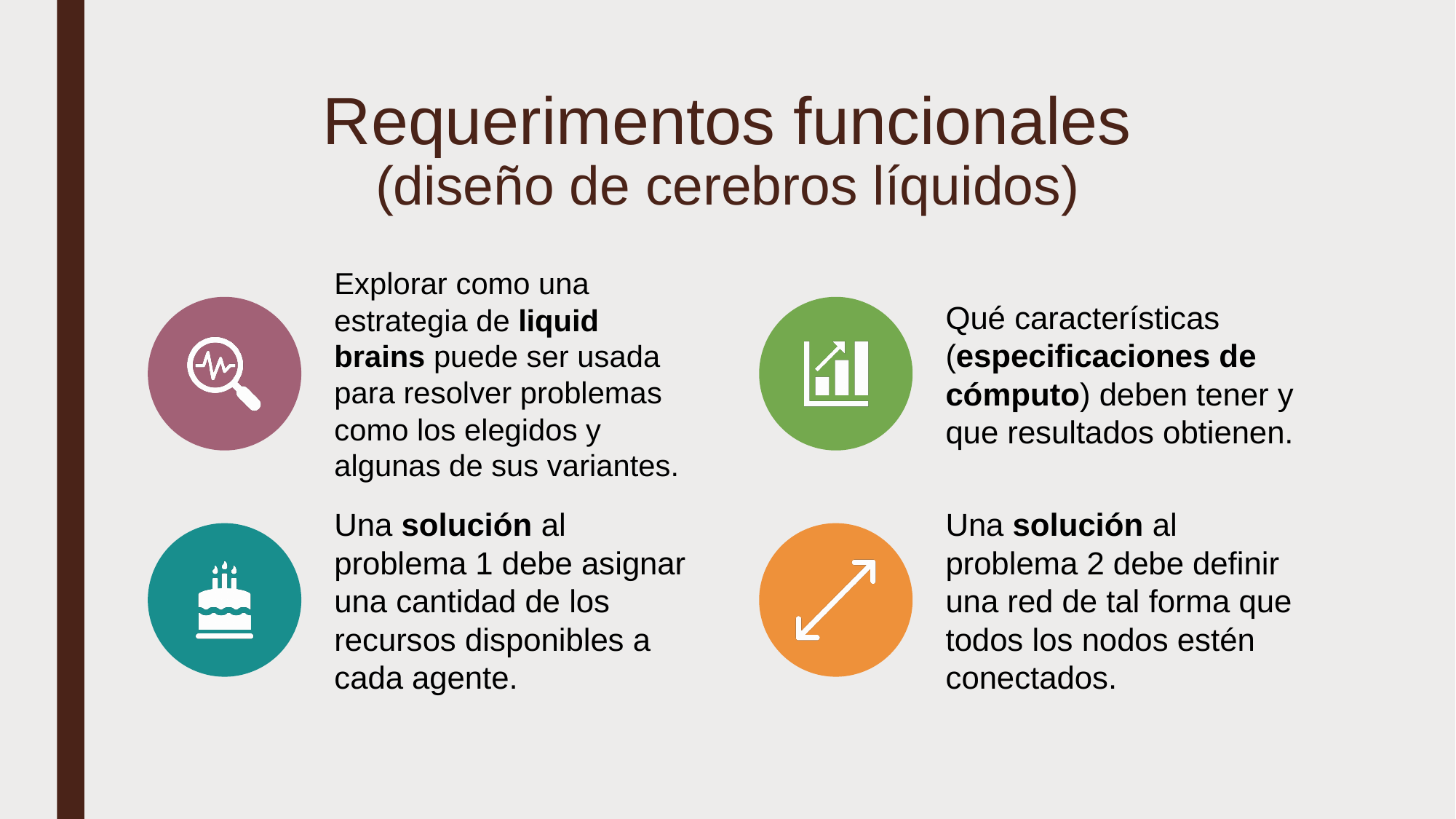

# Requerimentos funcionales (diseño de cerebros líquidos)
Explorar como una estrategia de liquid brains puede ser usada para resolver problemas como los elegidos y algunas de sus variantes.
Qué características (especificaciones de cómputo) deben tener y que resultados obtienen.
Una solución al problema 1 debe asignar una cantidad de los recursos disponibles a cada agente.
Una solución al problema 2 debe definir una red de tal forma que todos los nodos estén conectados.